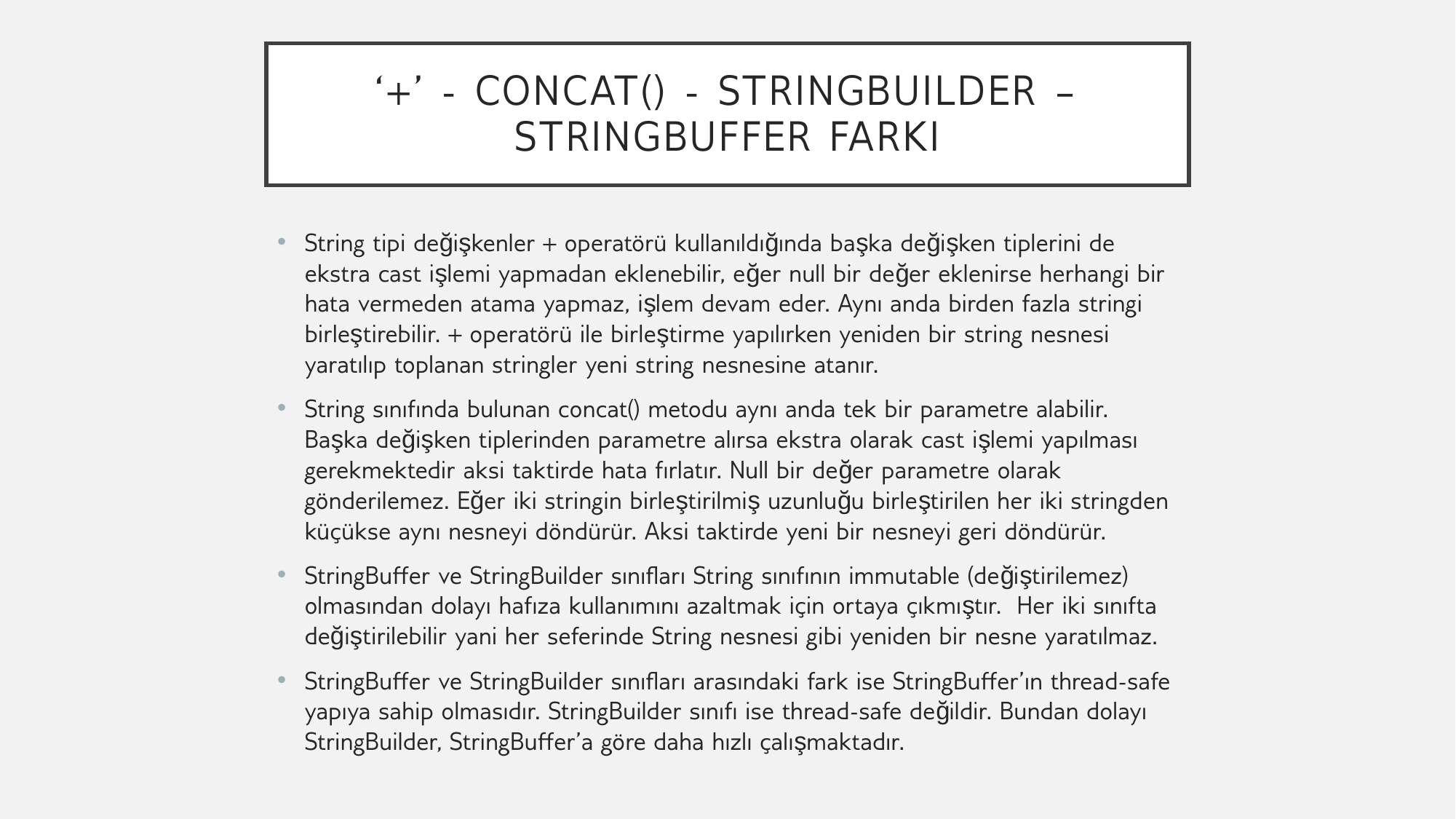

# ‘+’ - concat() - strıngbuılder – strıngbuffer farkı
String tipi değişkenler + operatörü kullanıldığında başka değişken tiplerini de ekstra cast işlemi yapmadan eklenebilir, eğer null bir değer eklenirse herhangi bir hata vermeden atama yapmaz, işlem devam eder. Aynı anda birden fazla stringi birleştirebilir. + operatörü ile birleştirme yapılırken yeniden bir string nesnesi yaratılıp toplanan stringler yeni string nesnesine atanır.
String sınıfında bulunan concat() metodu aynı anda tek bir parametre alabilir. Başka değişken tiplerinden parametre alırsa ekstra olarak cast işlemi yapılması gerekmektedir aksi taktirde hata fırlatır. Null bir değer parametre olarak gönderilemez. Eğer iki stringin birleştirilmiş uzunluğu birleştirilen her iki stringden küçükse aynı nesneyi döndürür. Aksi taktirde yeni bir nesneyi geri döndürür.
StringBuffer ve StringBuilder sınıfları String sınıfının immutable (değiştirilemez) olmasından dolayı hafıza kullanımını azaltmak için ortaya çıkmıştır.  Her iki sınıfta değiştirilebilir yani her seferinde String nesnesi gibi yeniden bir nesne yaratılmaz.
StringBuffer ve StringBuilder sınıfları arasındaki fark ise StringBuffer’ın thread-safe yapıya sahip olmasıdır. StringBuilder sınıfı ise thread-safe değildir. Bundan dolayı StringBuilder, StringBuffer’a göre daha hızlı çalışmaktadır.